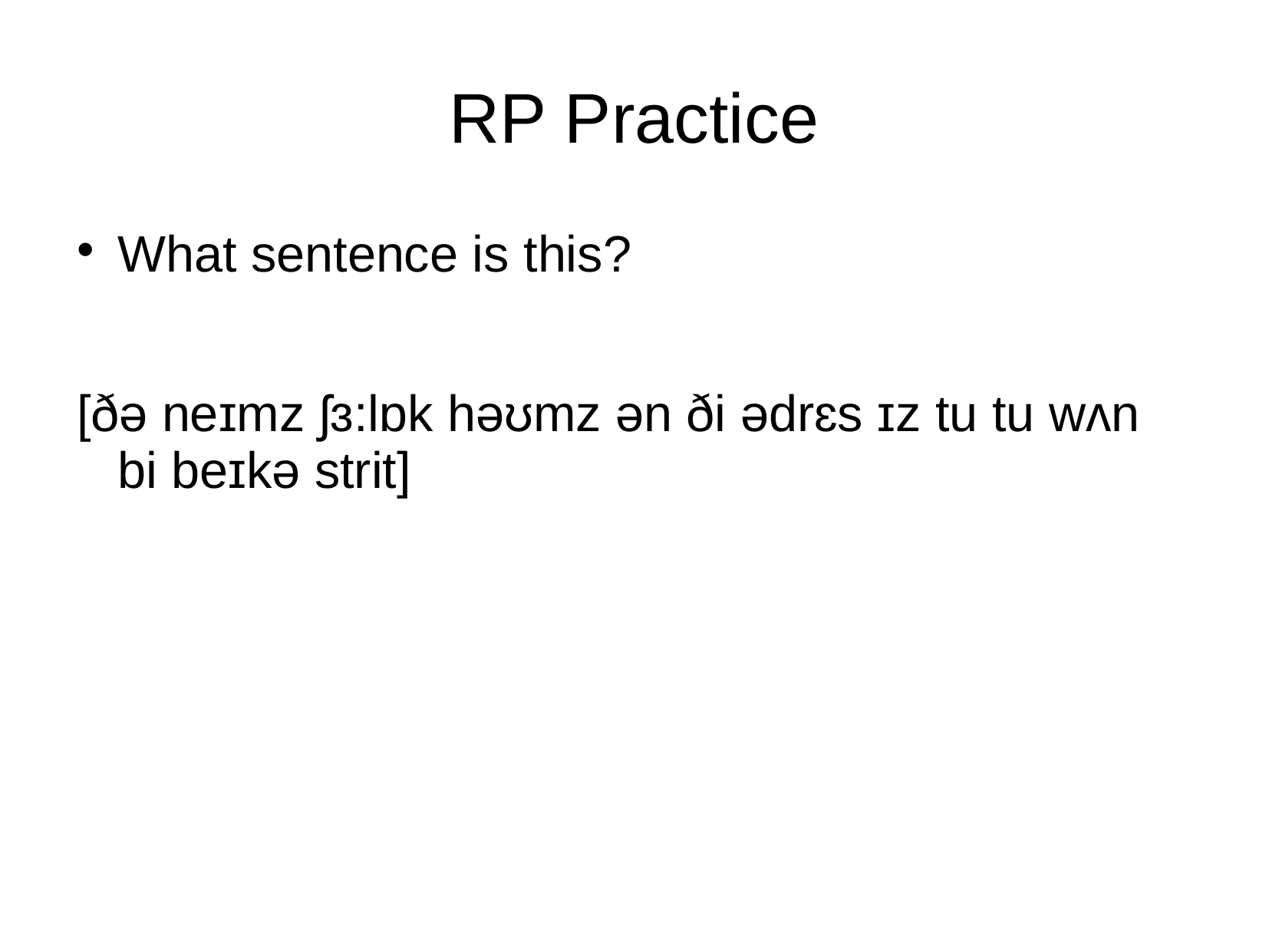

# RP Practice
What sentence is this?

[ðə neɪmz ʃɜ:lɒk həʊmz ən ði ədrɛs ɪz tu tu wʌn bi beɪkə strit]